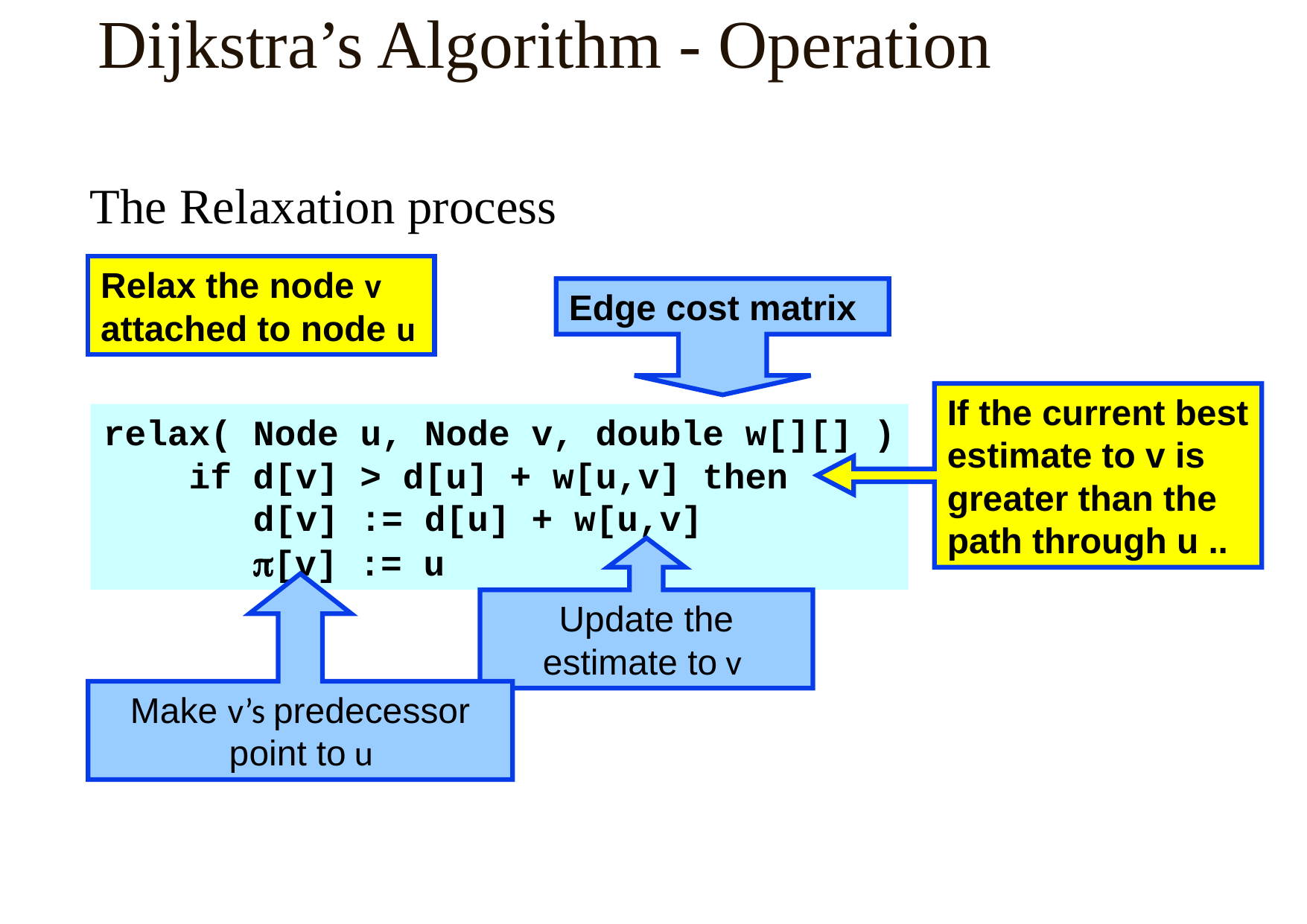

# Dijkstra’s Algorithm - Operation
The Relaxation process

Relax the node v
attached to node u
Edge cost matrix
If the current best
estimate to v is
greater than the
path through u ..
relax( Node u, Node v, double w[][] )
    if d[v] > d[u] + w[u,v] then
       d[v] := d[u] + w[u,v]
       π[v] := u
Update the estimate to v
Make v’s predecessor
 point to u